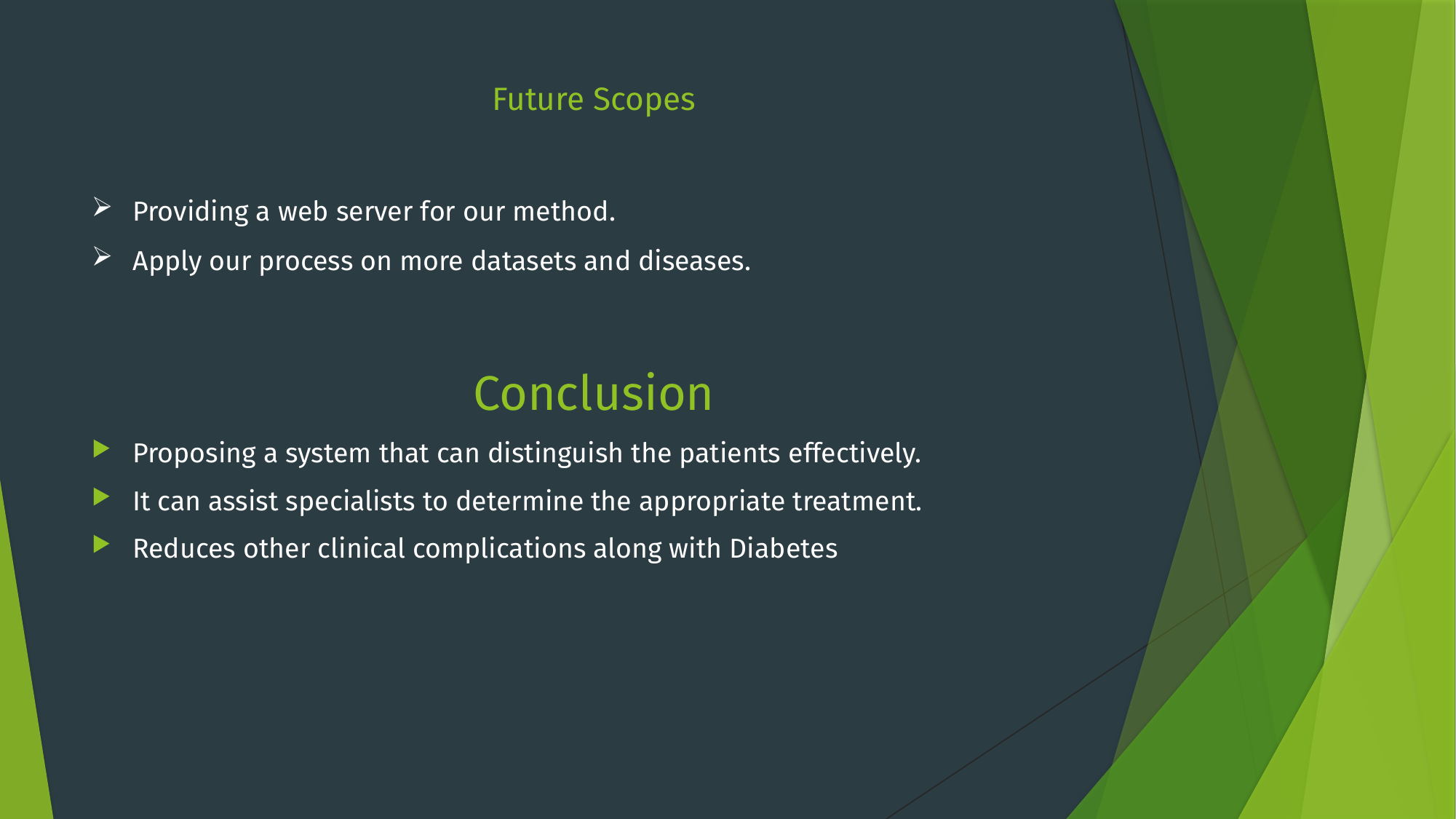

# Future Scopes
 Providing a web server for our method.
 Apply our process on more datasets and diseases.
Conclusion
Proposing a system that can distinguish the patients effectively.
It can assist specialists to determine the appropriate treatment.
Reduces other clinical complications along with Diabetes